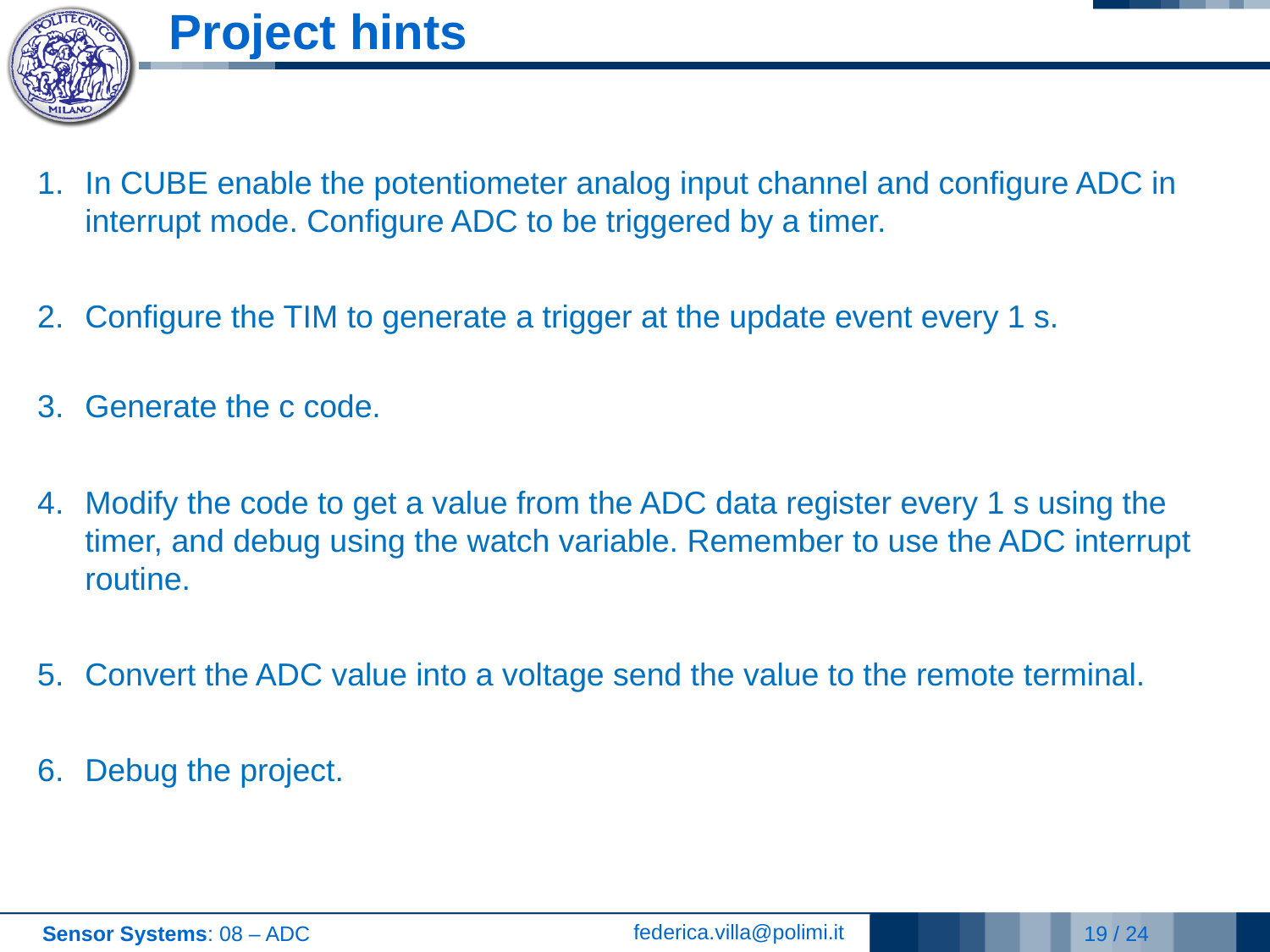

# Project hints
In CUBE enable the potentiometer analog input channel and configure ADC in interrupt mode. Configure ADC to be triggered by a timer.

Configure the TIM to generate a trigger at the update event every 1 s.

Generate the c code.

Modify the code to get a value from the ADC data register every 1 s using the timer, and debug using the watch variable. Remember to use the ADC interrupt routine.

Convert the ADC value into a voltage send the value to the remote terminal.

Debug the project.